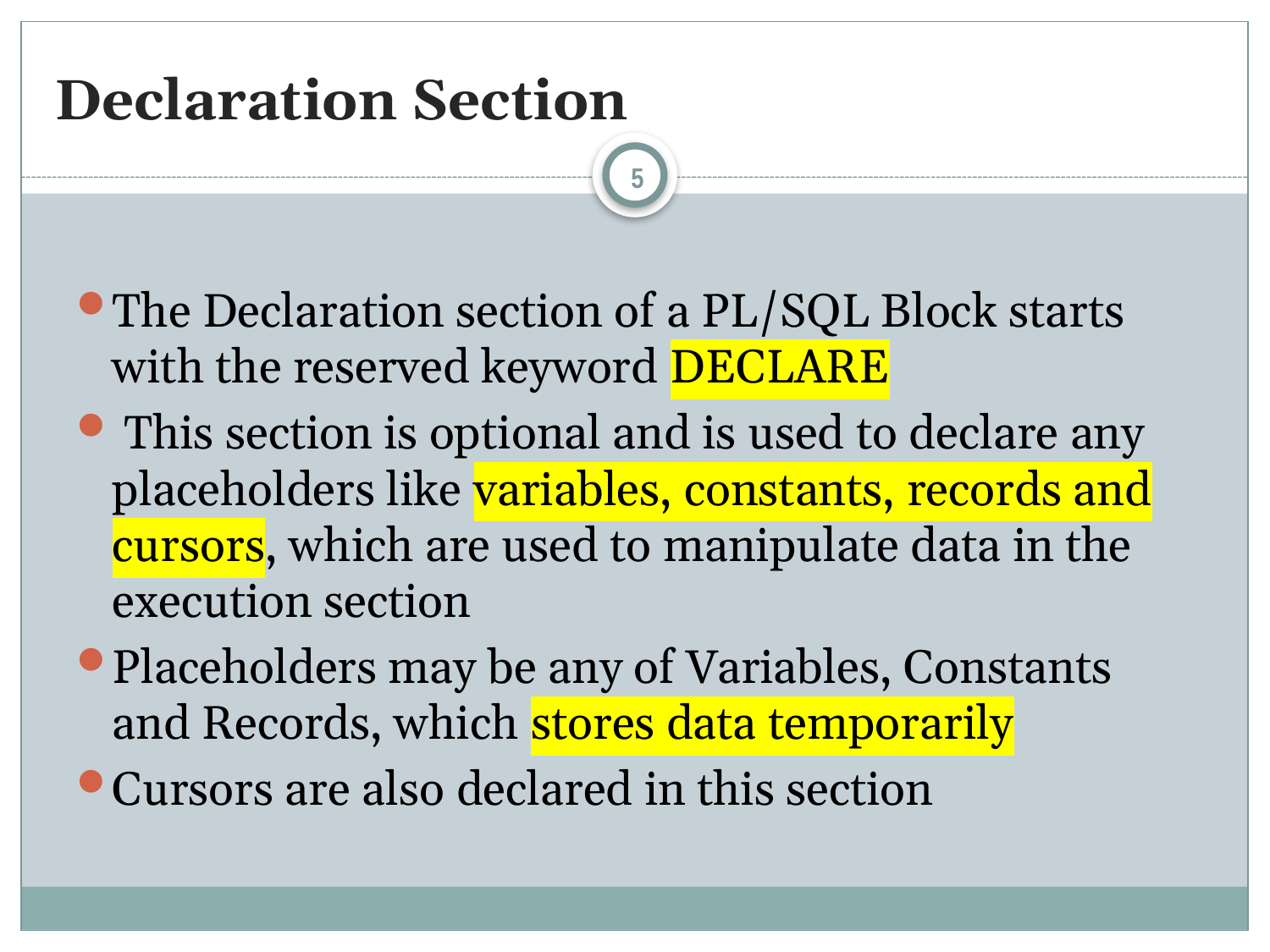

# Declaration Section
5

The Declaration section of a PL/SQL Block starts with the reserved keyword DECLARE
 This section is optional and is used to declare any placeholders like variables, constants, records and cursors, which are used to manipulate data in the execution section
Placeholders may be any of Variables, Constants and Records, which stores data temporarily
Cursors are also declared in this section